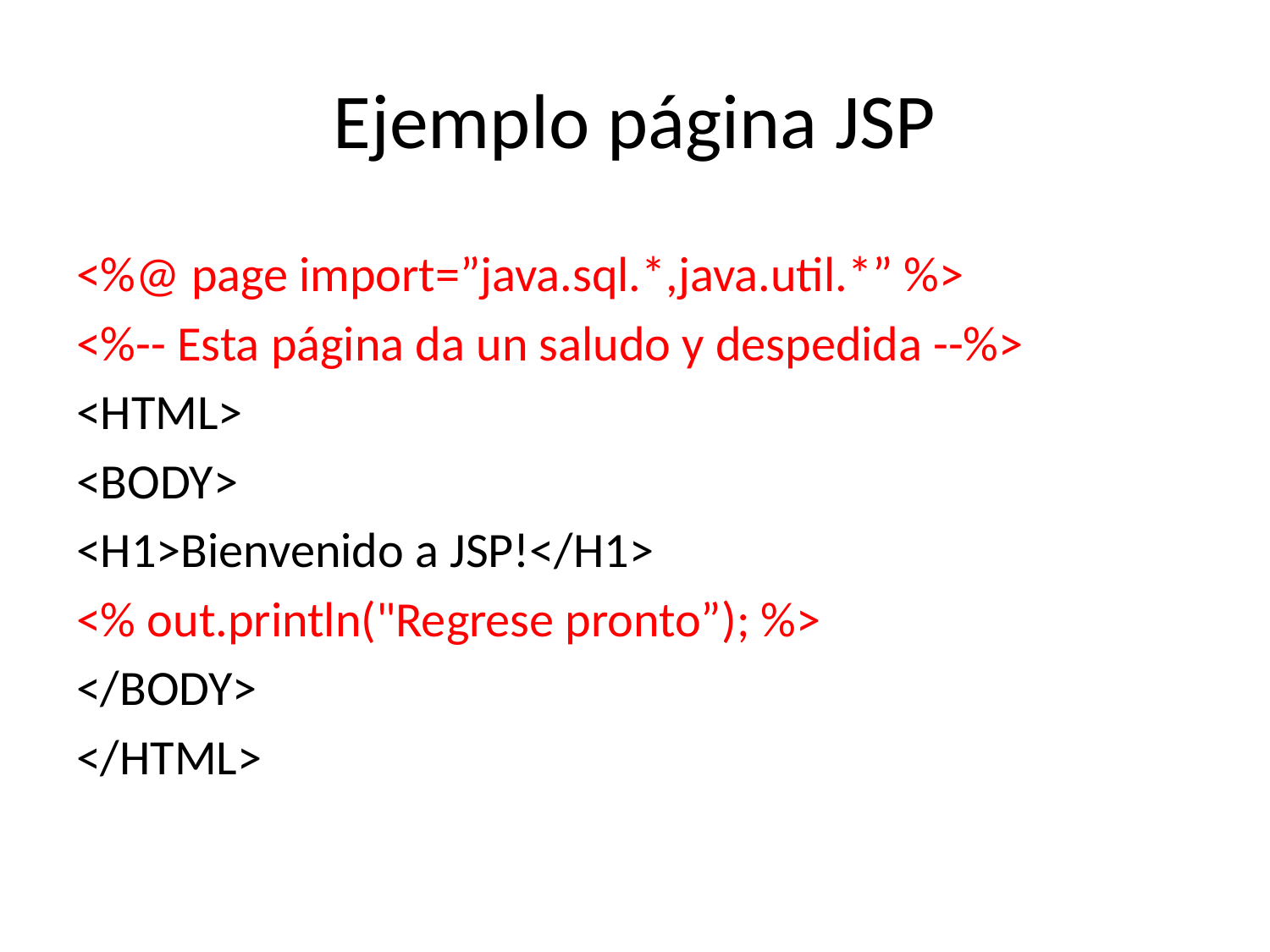

# Ejemplo página JSP
<%@ page import=”java.sql.*,java.util.*” %>
<%-- Esta página da un saludo y despedida --%>
<HTML>
<BODY>
<H1>Bienvenido a JSP!</H1>
<% out.println("Regrese pronto”); %>
</BODY>
</HTML>